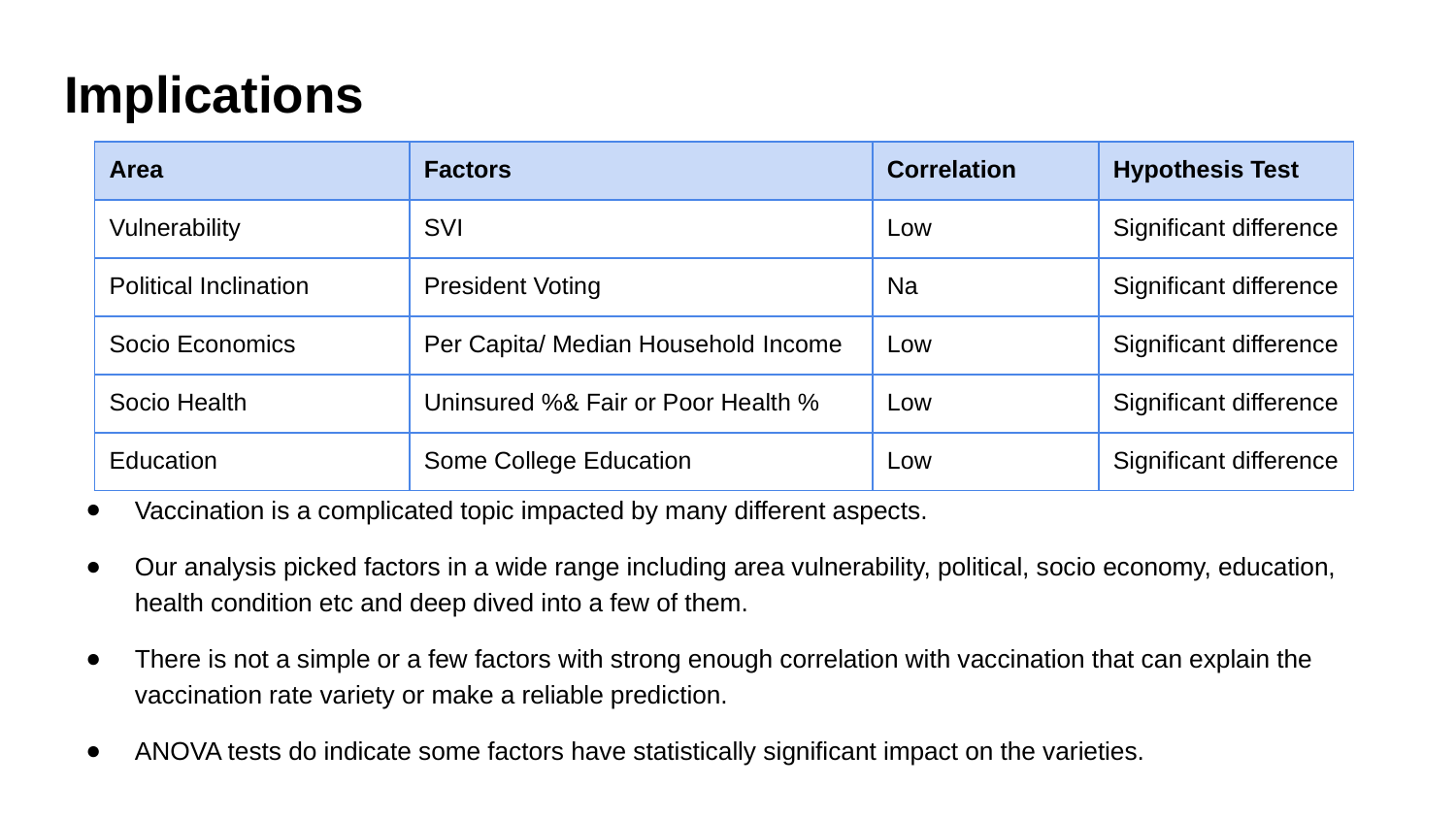

# Implications
| Area | Factors | Correlation | Hypothesis Test |
| --- | --- | --- | --- |
| Vulnerability | SVI | Low | Significant difference |
| Political Inclination | President Voting | Na | Significant difference |
| Socio Economics | Per Capita/ Median Household Income | Low | Significant difference |
| Socio Health | Uninsured %& Fair or Poor Health % | Low | Significant difference |
| Education | Some College Education | Low | Significant difference |
Vaccination is a complicated topic impacted by many different aspects.
Our analysis picked factors in a wide range including area vulnerability, political, socio economy, education, health condition etc and deep dived into a few of them.
There is not a simple or a few factors with strong enough correlation with vaccination that can explain the vaccination rate variety or make a reliable prediction.
ANOVA tests do indicate some factors have statistically significant impact on the varieties.